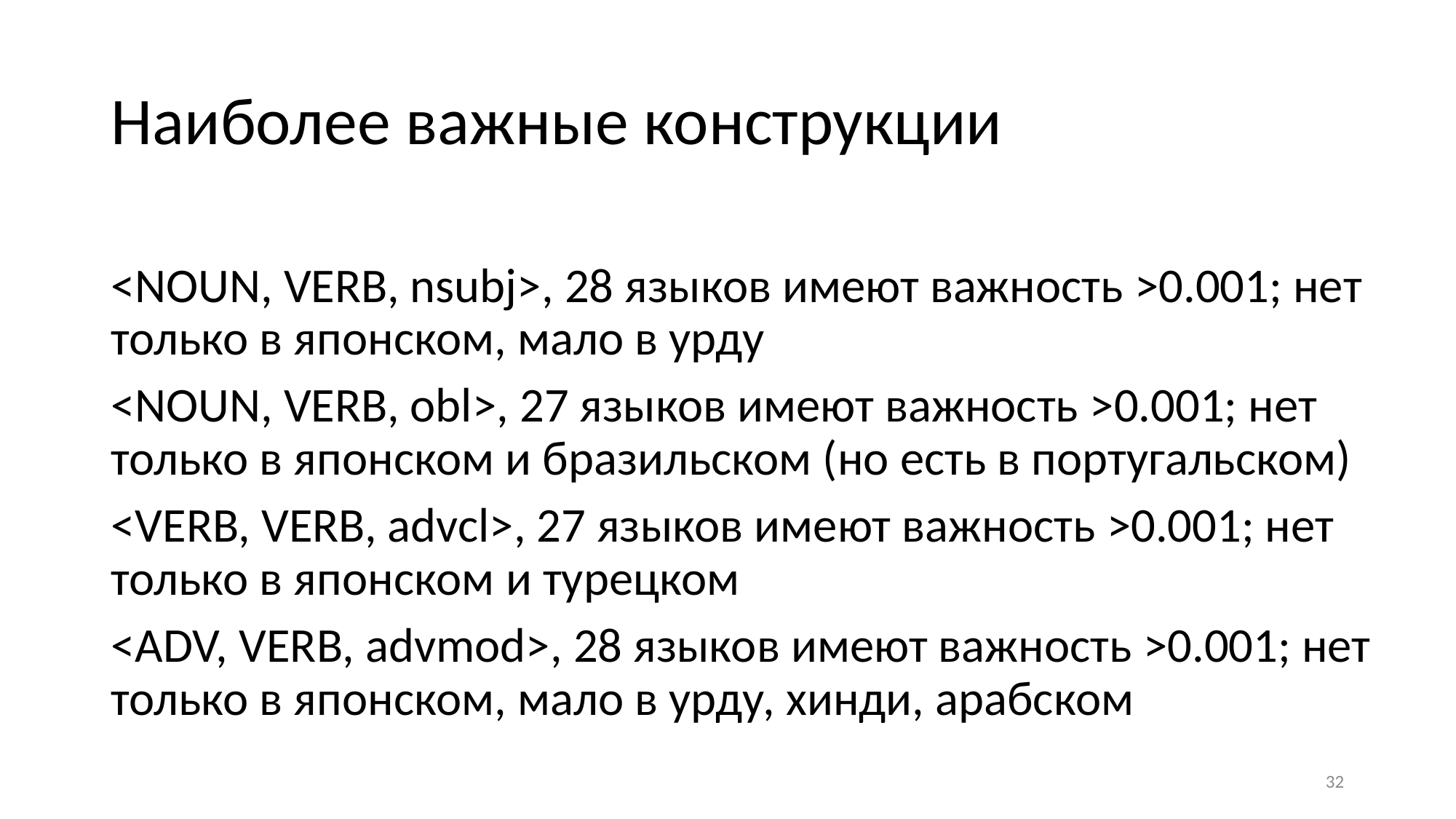

# Наиболее важные конструкции
<NOUN, VERB, nsubj>, 28 языков имеют важность >0.001; нет только в японском, мало в урду
<NOUN, VERB, obl>, 27 языков имеют важность >0.001; нет только в японском и бразильском (но есть в португальском)
<VERB, VERB, advcl>, 27 языков имеют важность >0.001; нет только в японском и турецком
<ADV, VERB, advmod>, 28 языков имеют важность >0.001; нет только в японском, мало в урду, хинди, арабском
32